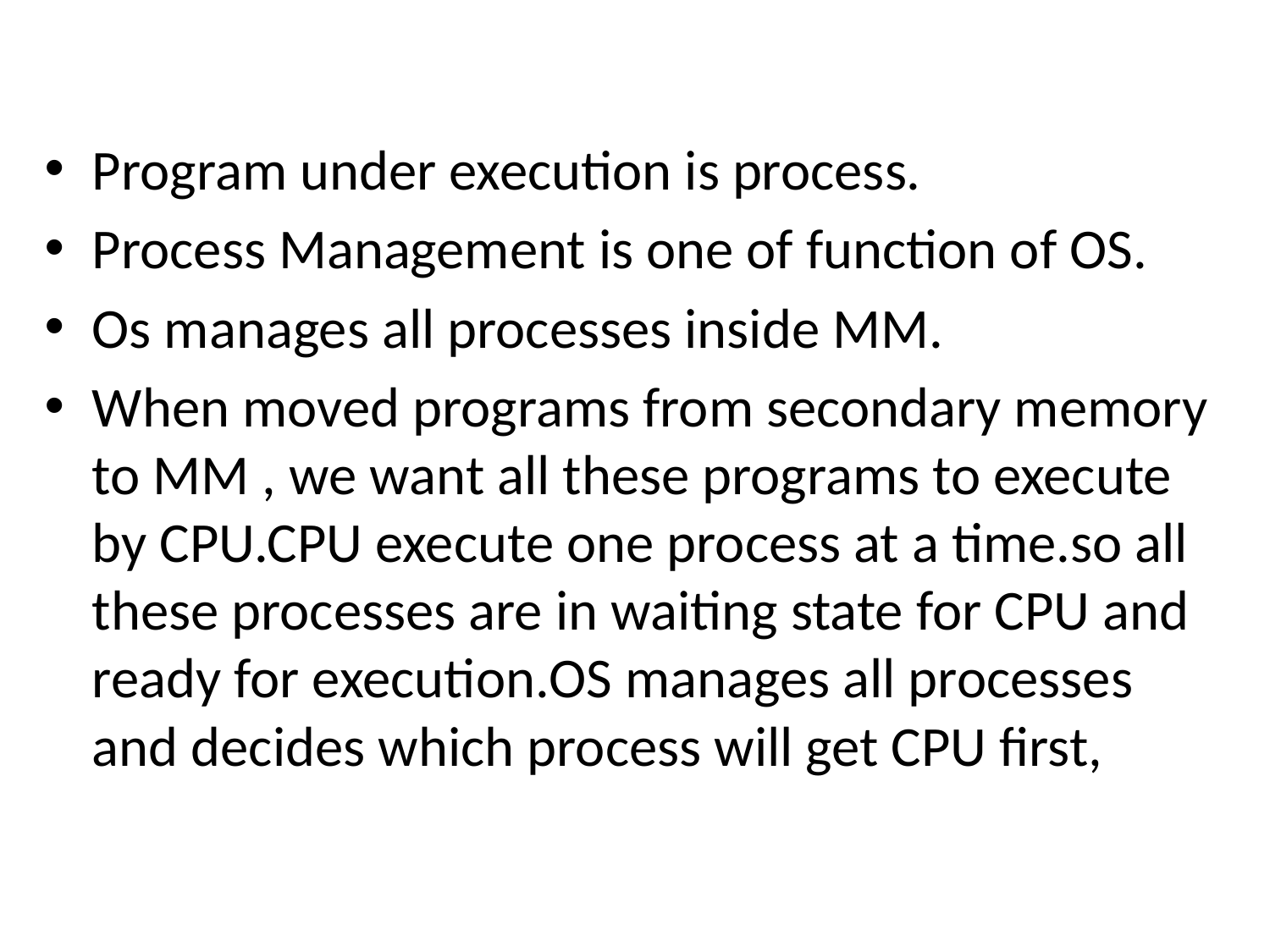

#
Program under execution is process.
Process Management is one of function of OS.
Os manages all processes inside MM.
When moved programs from secondary memory to MM , we want all these programs to execute by CPU.CPU execute one process at a time.so all these processes are in waiting state for CPU and ready for execution.OS manages all processes and decides which process will get CPU first,